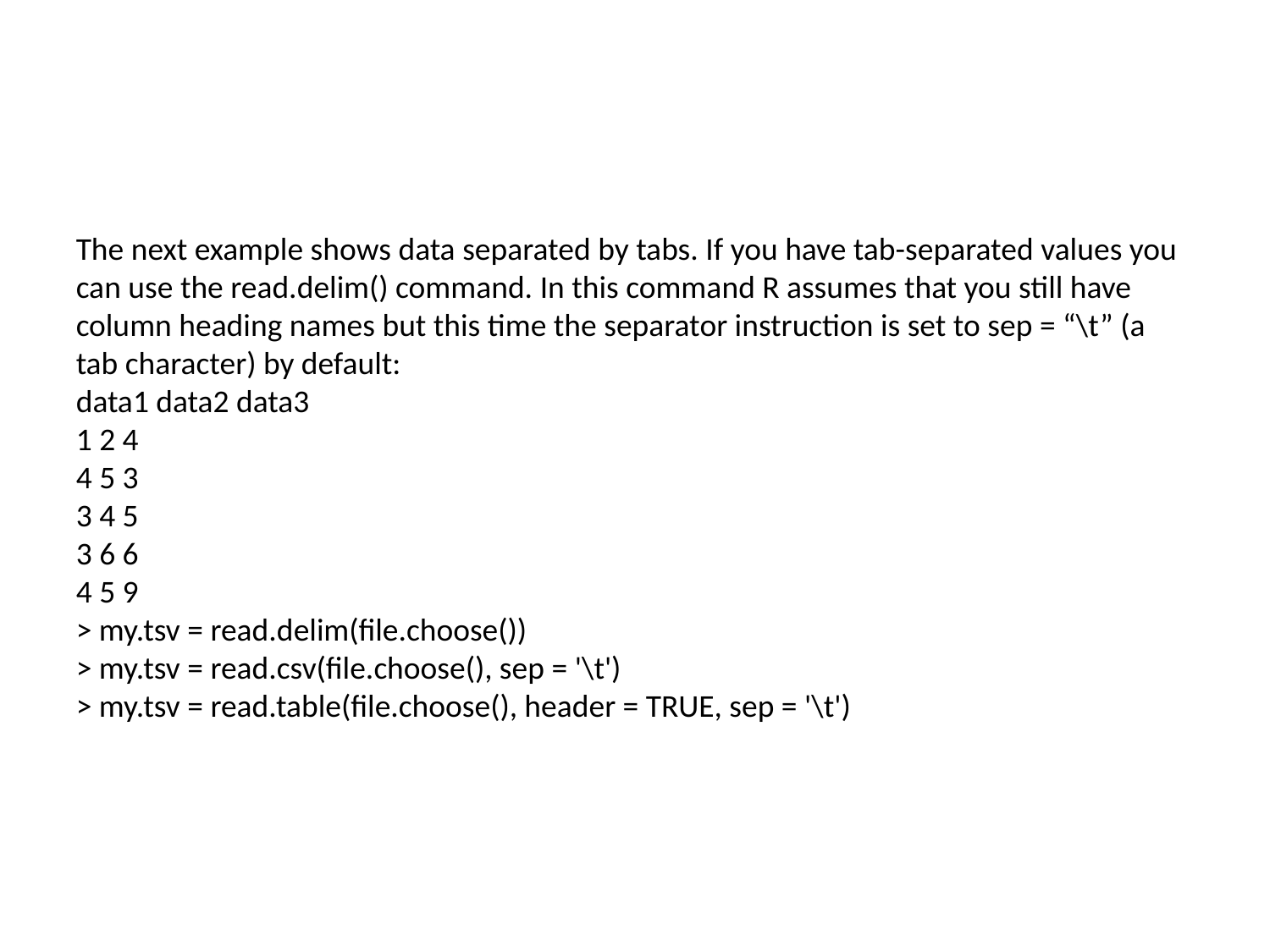

#
The next example shows data separated by tabs. If you have tab-separated values you can use the read.delim() command. In this command R assumes that you still have column heading names but this time the separator instruction is set to sep = “\t” (a tab character) by default:
data1 data2 data3
1 2 4
4 5 3
3 4 5
3 6 6
4 5 9
> my.tsv = read.delim(file.choose())
> my.tsv = read.csv(file.choose(), sep = '\t')
> my.tsv = read.table(file.choose(), header = TRUE, sep = '\t')